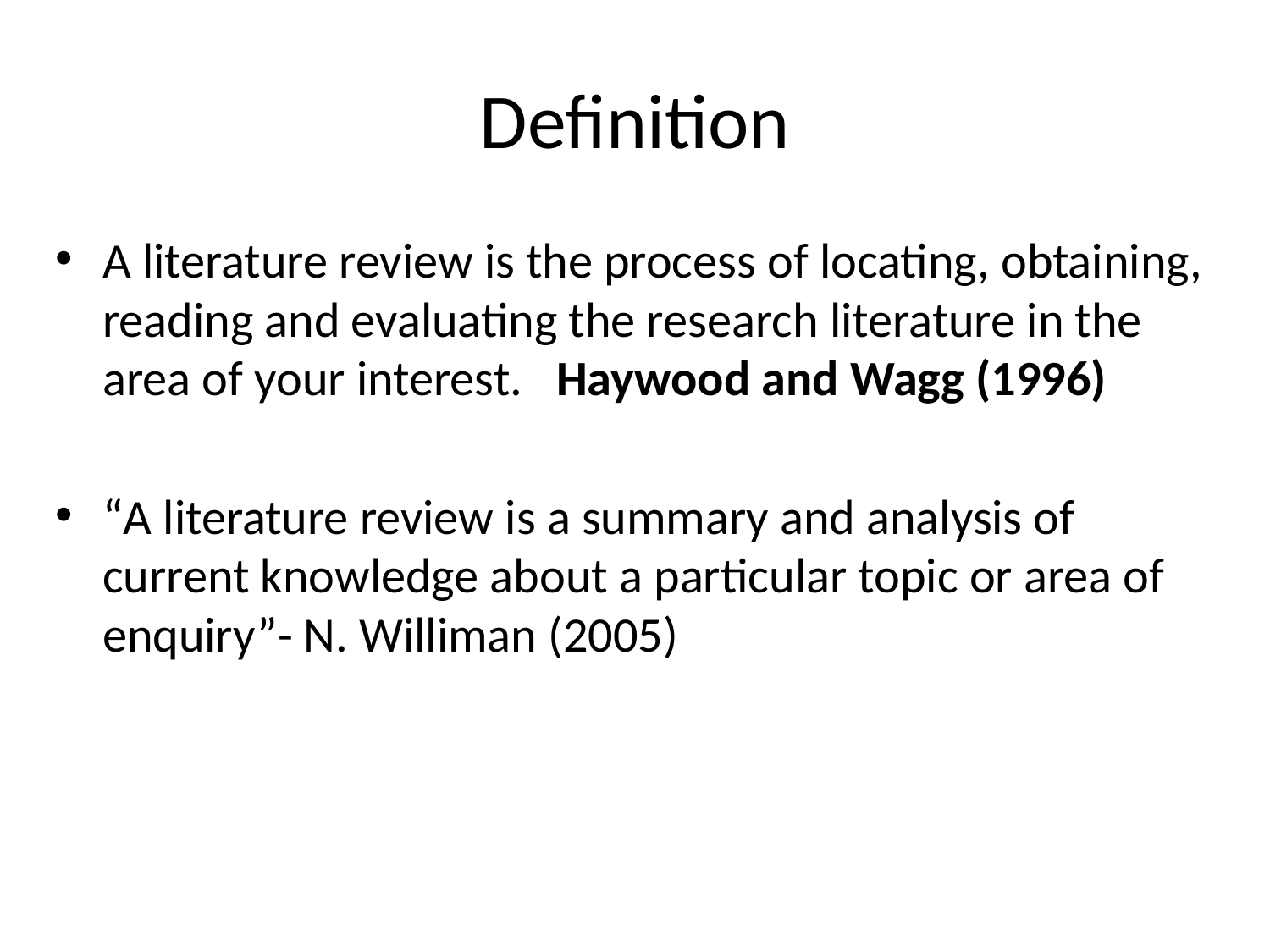

# Definition
A literature review is the process of locating, obtaining, reading and evaluating the research literature in the area of your interest.   Haywood and Wagg (1996)

“A literature review is a summary and analysis of current knowledge about a particular topic or area of enquiry”- N. Williman (2005)